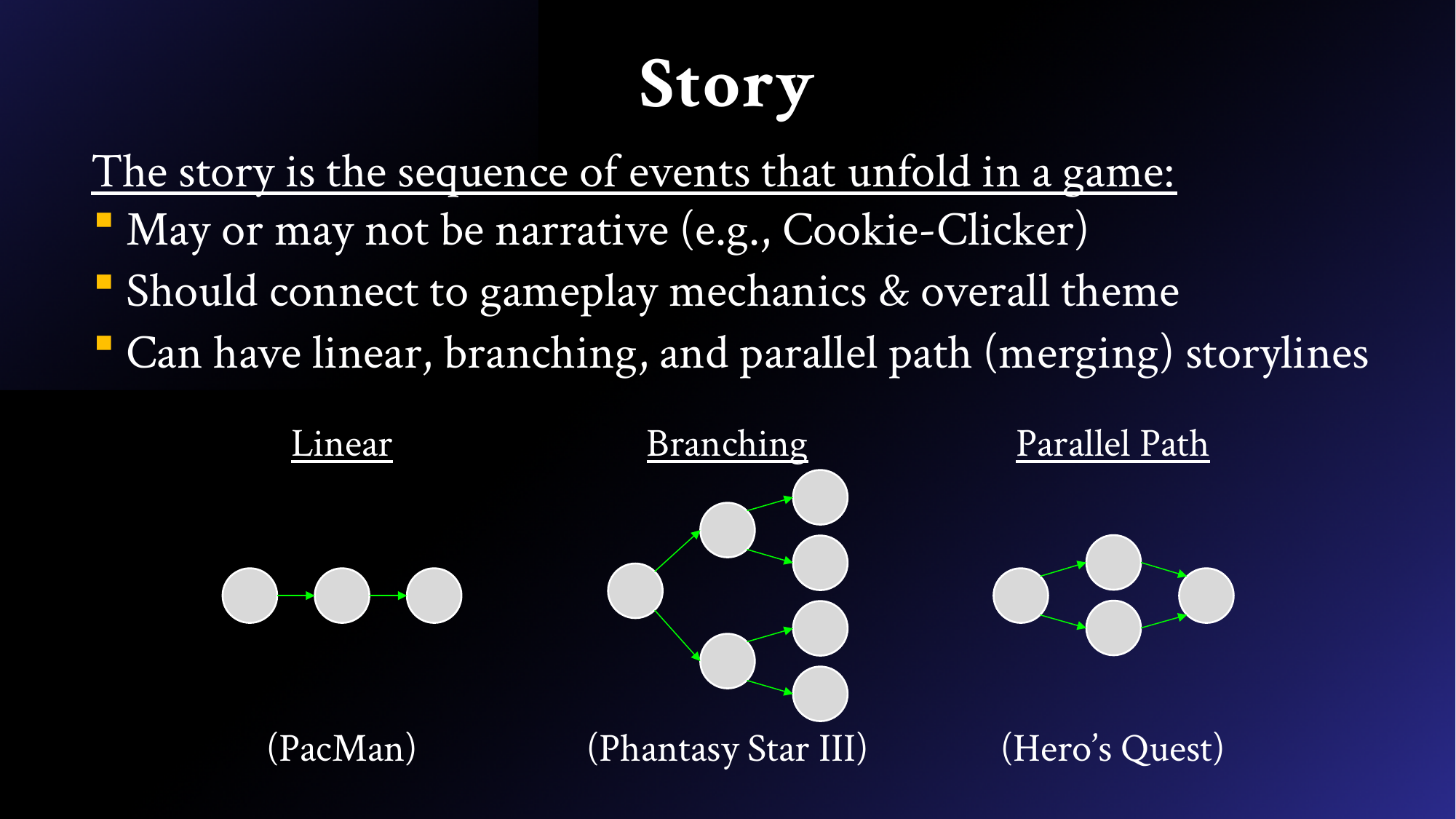

# Story
The story is the sequence of events that unfold in a game:
 May or may not be narrative (e.g., Cookie-Clicker)
 Should connect to gameplay mechanics & overall theme
 Can have linear, branching, and parallel path (merging) storylines
Linear
Branching
Parallel Path

(PacMan)
(Phantasy Star III)
(Hero’s Quest)